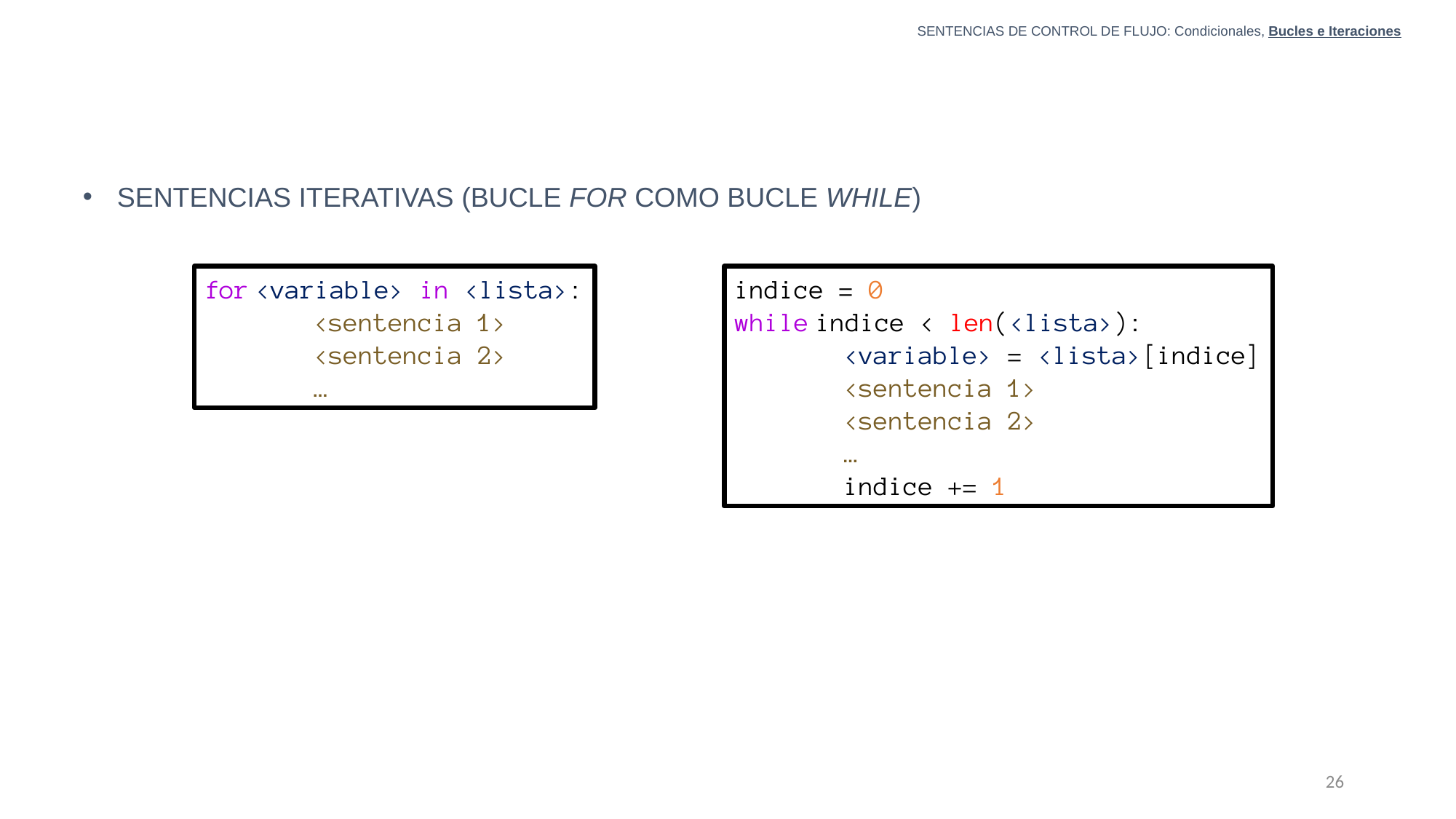

SENTENCIAS DE CONTROL DE FLUJO: Condicionales, Bucles e Iteraciones
SENTENCIAS ITERATIVAS (BUCLE FOR COMO BUCLE WHILE)
indice = 0
while indice < len(<lista>):
	<variable> = <lista>[indice]
	<sentencia 1>
	<sentencia 2>
	…
	indice += 1
for <variable> in <lista>:
	<sentencia 1>
	<sentencia 2>
	…
26